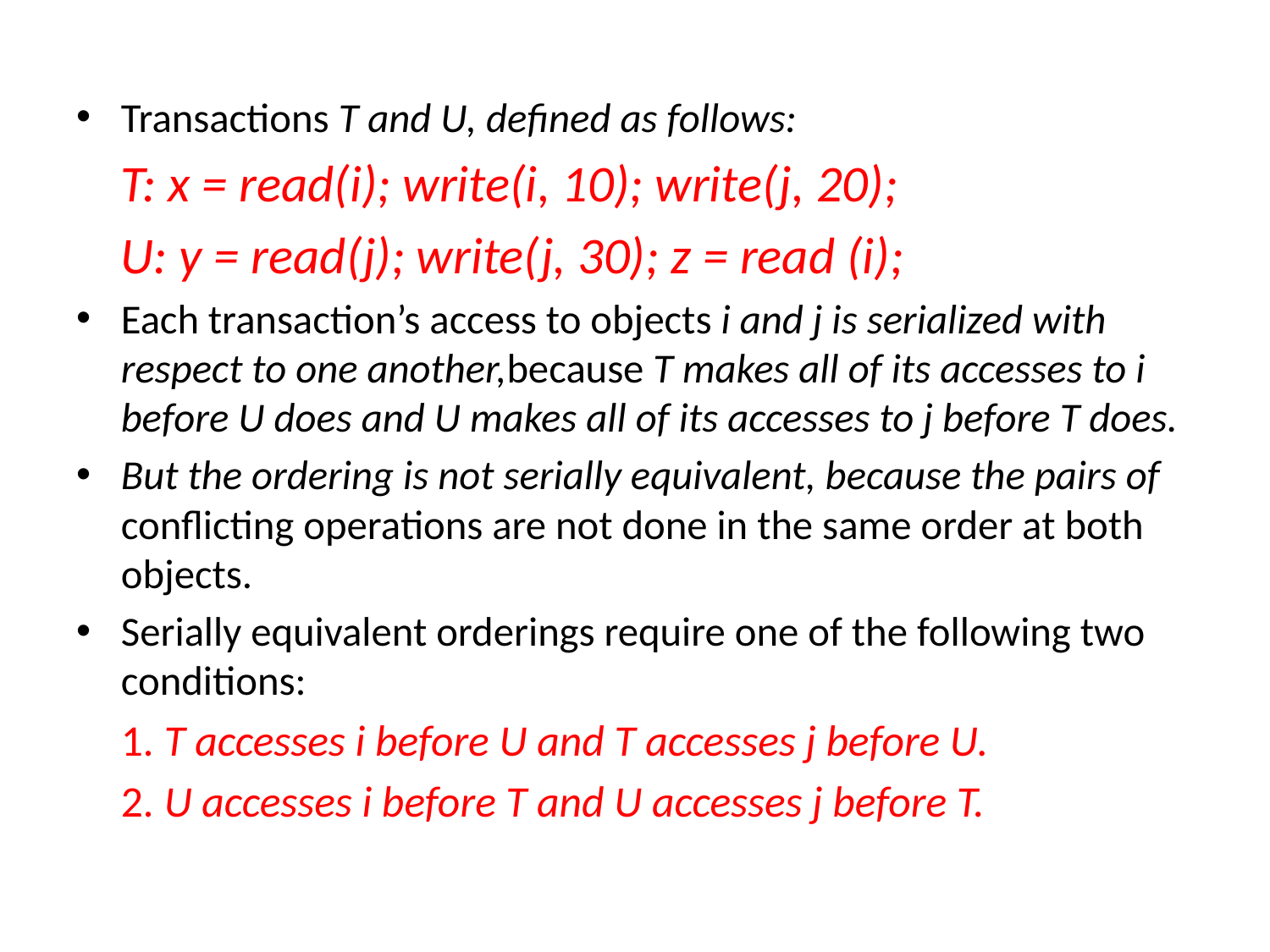

Transactions T and U, defined as follows:
	T: x = read(i); write(i, 10); write(j, 20);
	U: y = read(j); write(j, 30); z = read (i);
Each transaction’s access to objects i and j is serialized with respect to one another,because T makes all of its accesses to i before U does and U makes all of its accesses to j before T does.
But the ordering is not serially equivalent, because the pairs of conflicting operations are not done in the same order at both objects.
Serially equivalent orderings require one of the following two conditions:
		1. T accesses i before U and T accesses j before U.
		2. U accesses i before T and U accesses j before T.